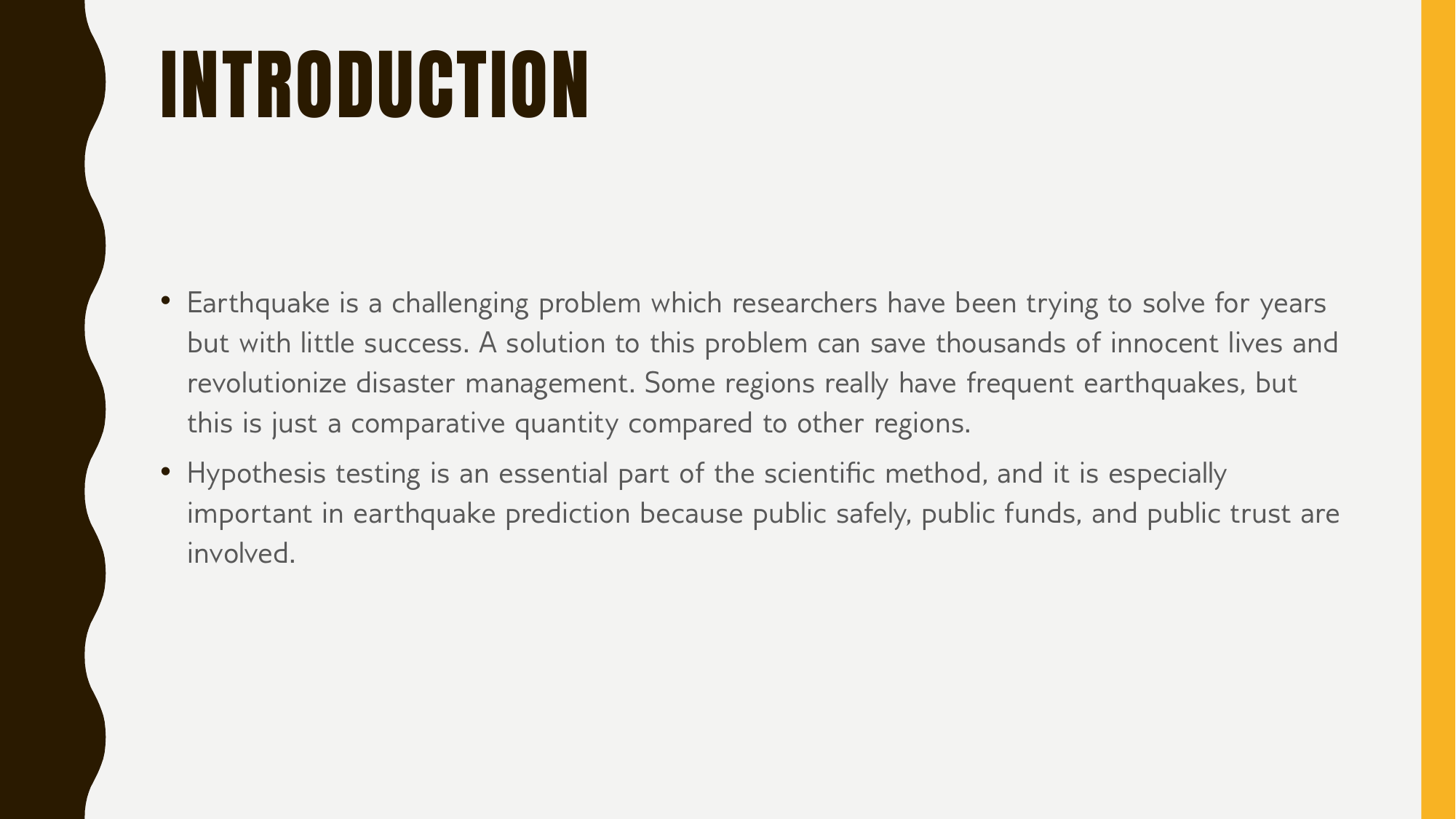

# Introduction
Earthquake is a challenging problem which researchers have been trying to solve for years but with little success. A solution to this problem can save thousands of innocent lives and revolutionize disaster management. Some regions really have frequent earthquakes, but this is just a comparative quantity compared to other regions.
Hypothesis testing is an essential part of the scientific method, and it is especially important in earthquake prediction because public safely, public funds, and public trust are involved.